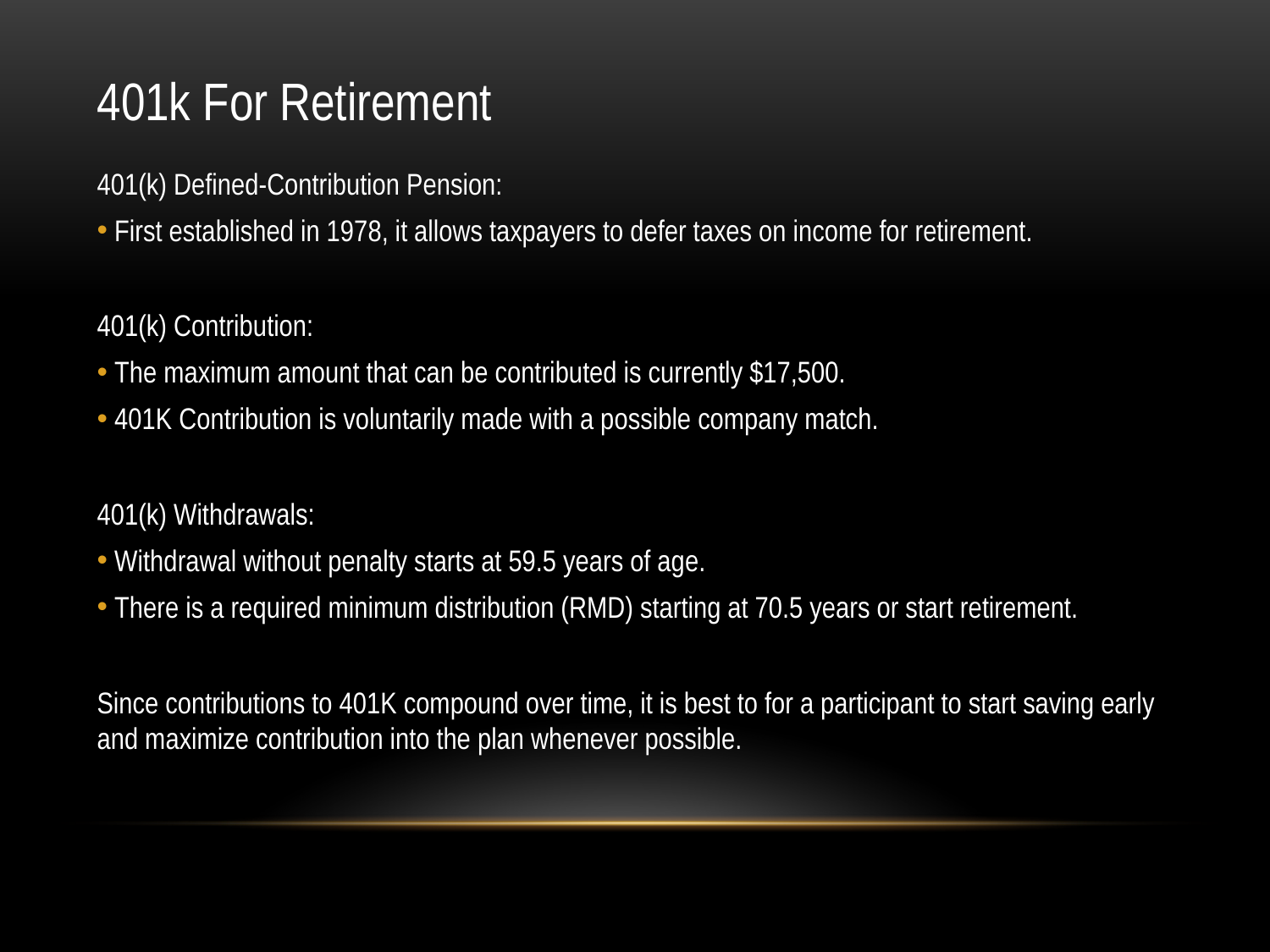

401k For Retirement
401(k) Defined-Contribution Pension:
 First established in 1978, it allows taxpayers to defer taxes on income for retirement.

401(k) Contribution:
 The maximum amount that can be contributed is currently $17,500.
 401K Contribution is voluntarily made with a possible company match.

401(k) Withdrawals:
 Withdrawal without penalty starts at 59.5 years of age.
 There is a required minimum distribution (RMD) starting at 70.5 years or start retirement.

Since contributions to 401K compound over time, it is best to for a participant to start saving early and maximize contribution into the plan whenever possible.